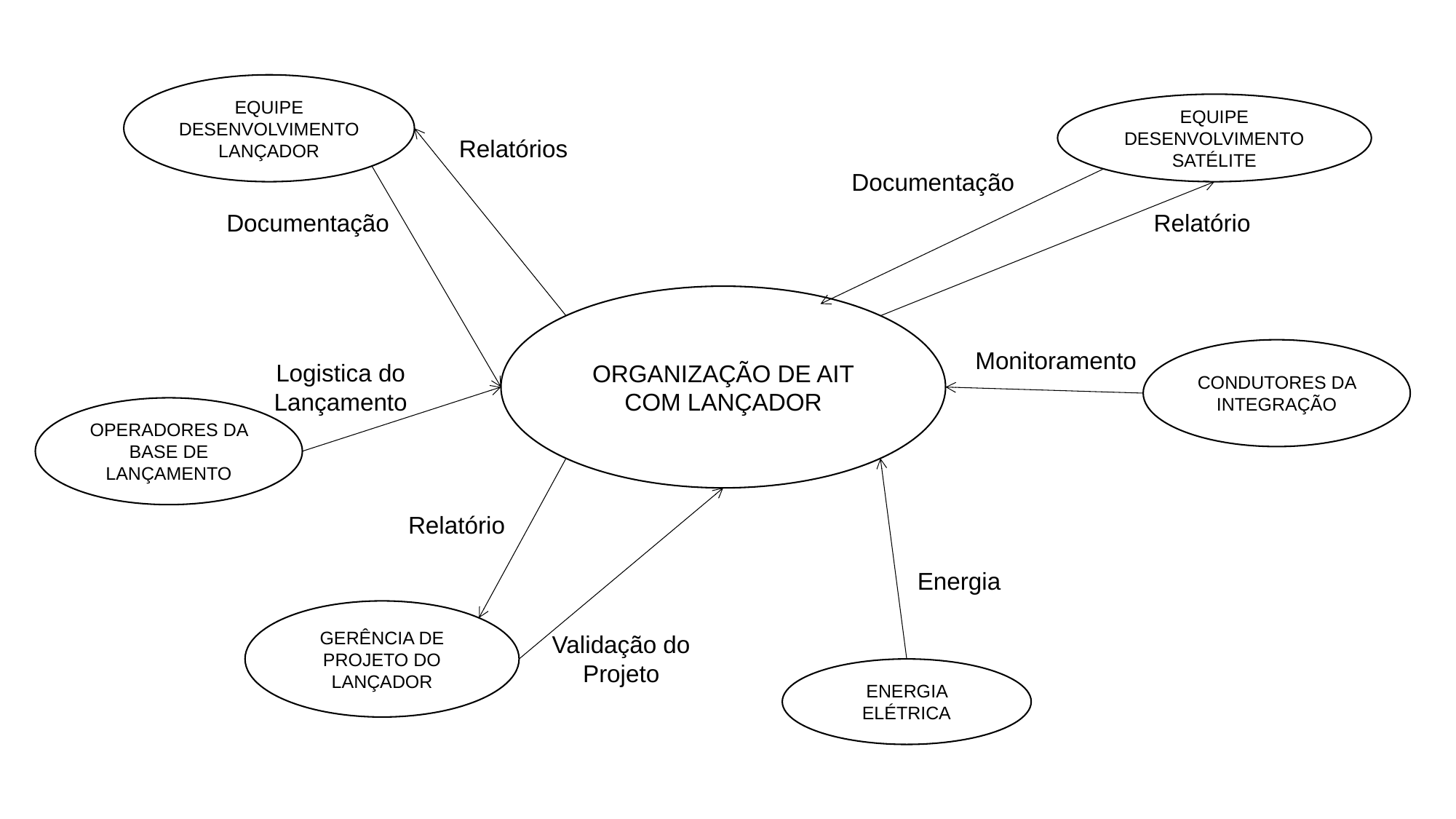

EQUIPE DESENVOLVIMENTO LANÇADOR
EQUIPE DESENVOLVIMENTO SATÉLITE
Relatórios
Documentação
Documentação
Relatório
ORGANIZAÇÃO DE AIT COM LANÇADOR
Monitoramento
CONDUTORES DA INTEGRAÇÃO
Logistica do Lançamento
OPERADORES DA BASE DE LANÇAMENTO
Relatório
Energia
GERÊNCIA DE PROJETO DO LANÇADOR
Validação do Projeto
ENERGIA ELÉTRICA